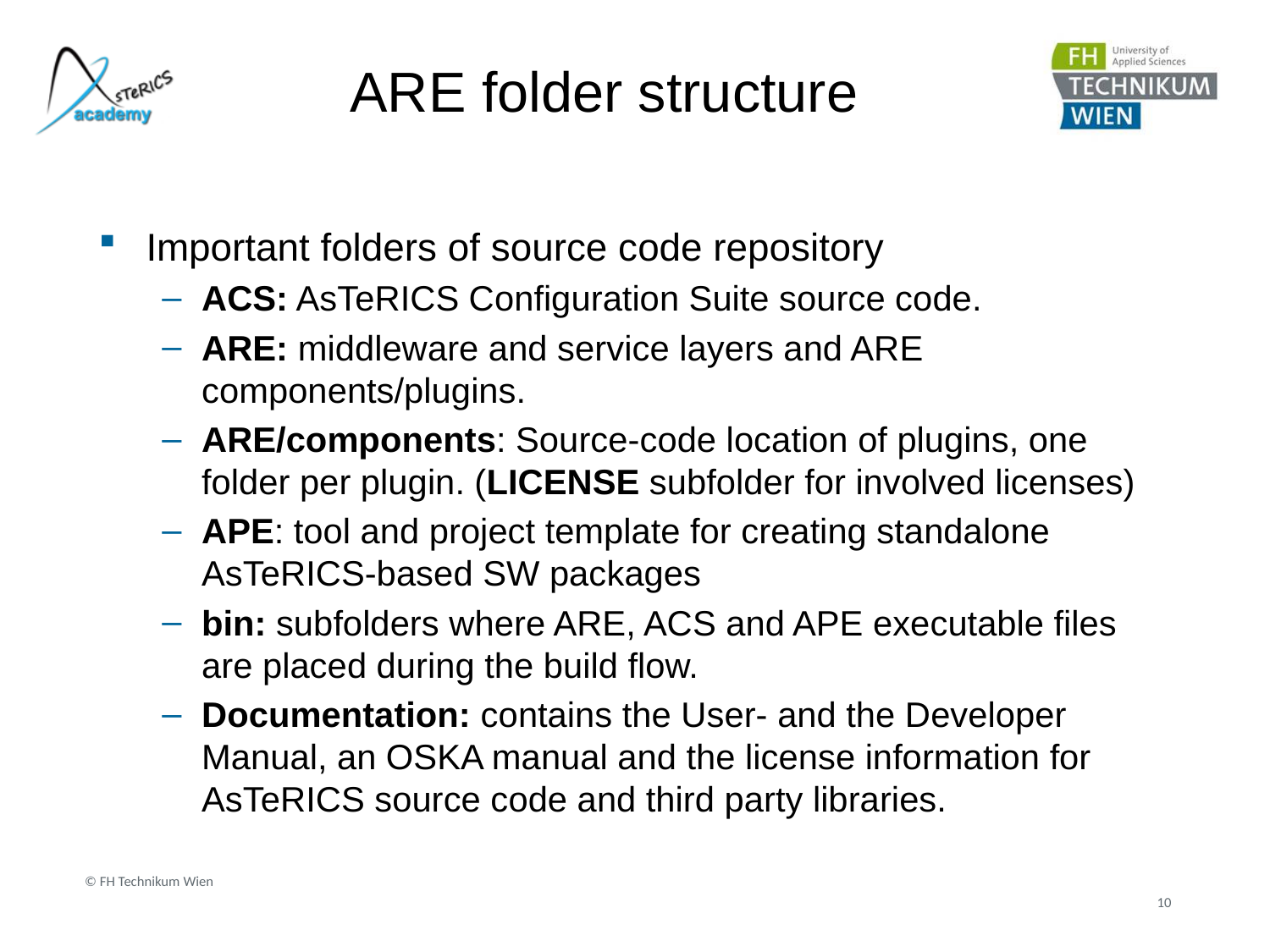

# ARE folder structure
Important folders of source code repository
ACS: AsTeRICS Configuration Suite source code.
ARE: middleware and service layers and ARE components/plugins.
ARE/components: Source-code location of plugins, one folder per plugin. (LICENSE subfolder for involved licenses)
APE: tool and project template for creating standalone AsTeRICS-based SW packages
bin: subfolders where ARE, ACS and APE executable files are placed during the build flow.
Documentation: contains the User- and the Developer Manual, an OSKA manual and the license information for AsTeRICS source code and third party libraries.
© FH Technikum Wien

10